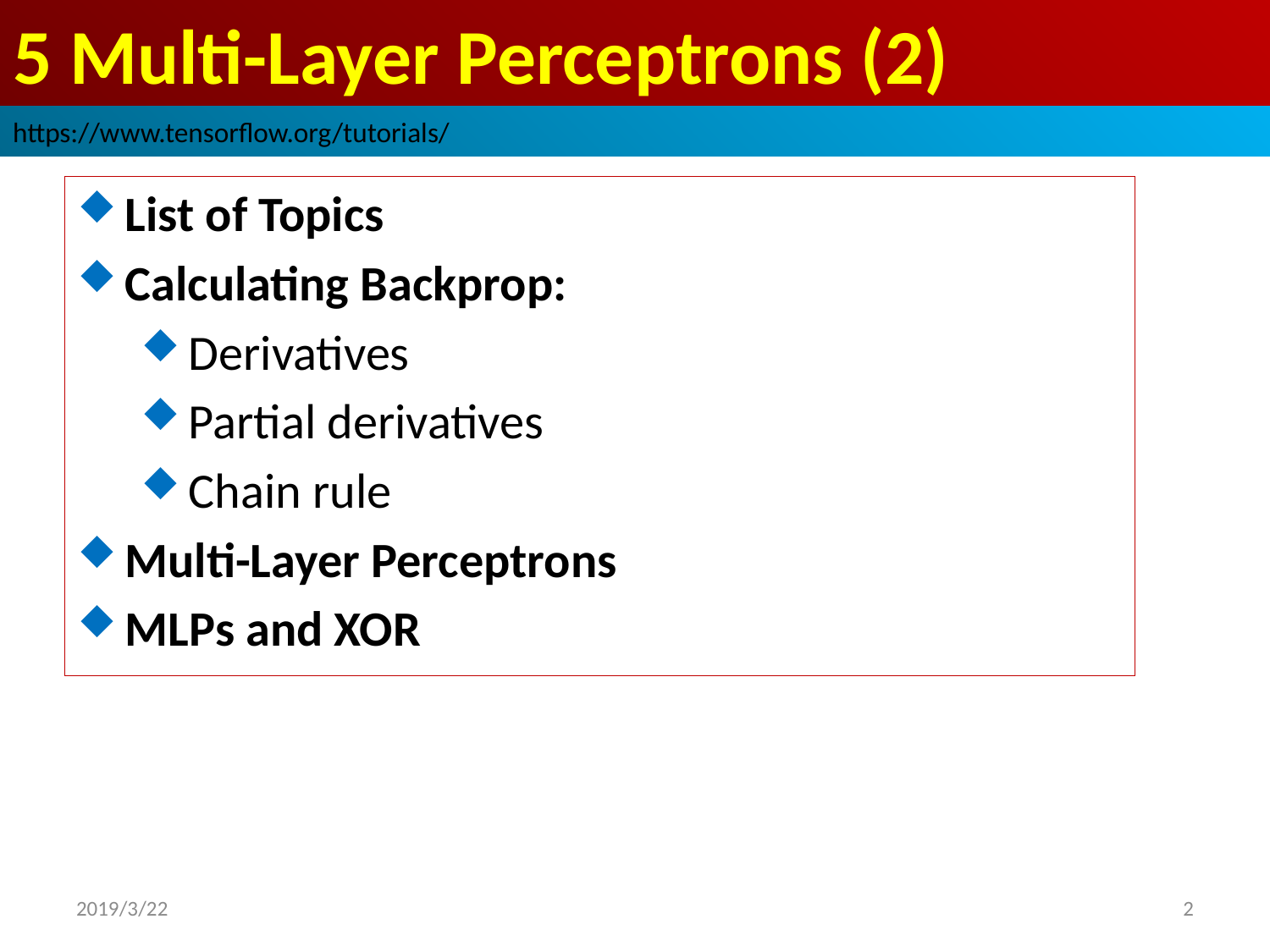

# 5 Multi-Layer Perceptrons (2)
https://www.tensorflow.org/tutorials/
List of Topics
Calculating Backprop:
Derivatives
Partial derivatives
Chain rule
Multi-Layer Perceptrons
MLPs and XOR
2019/3/22
2